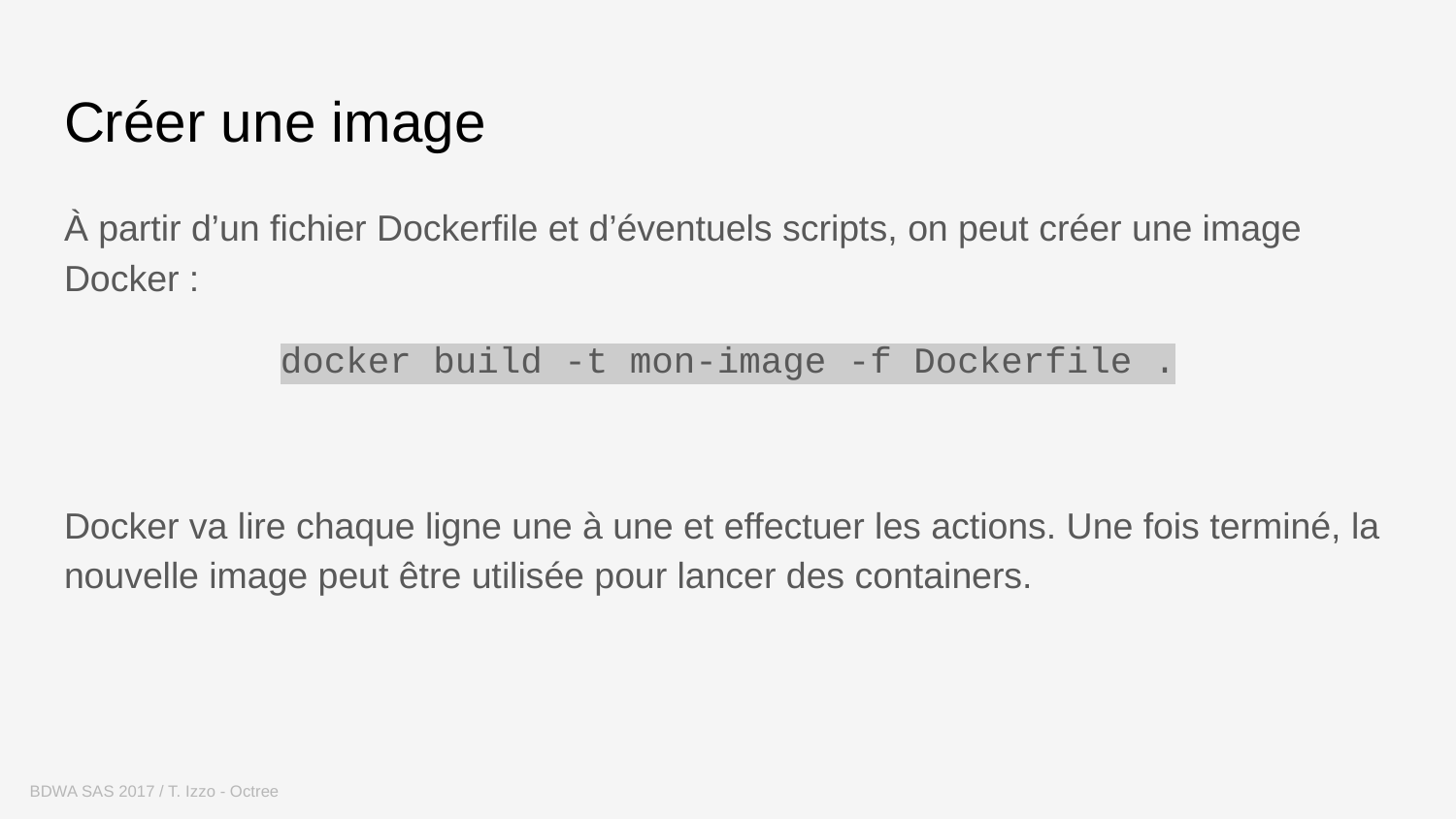

# Créer une image
À partir d’un fichier Dockerfile et d’éventuels scripts, on peut créer une image Docker :
docker build -t mon-image -f Dockerfile .

Docker va lire chaque ligne une à une et effectuer les actions. Une fois terminé, la nouvelle image peut être utilisée pour lancer des containers.